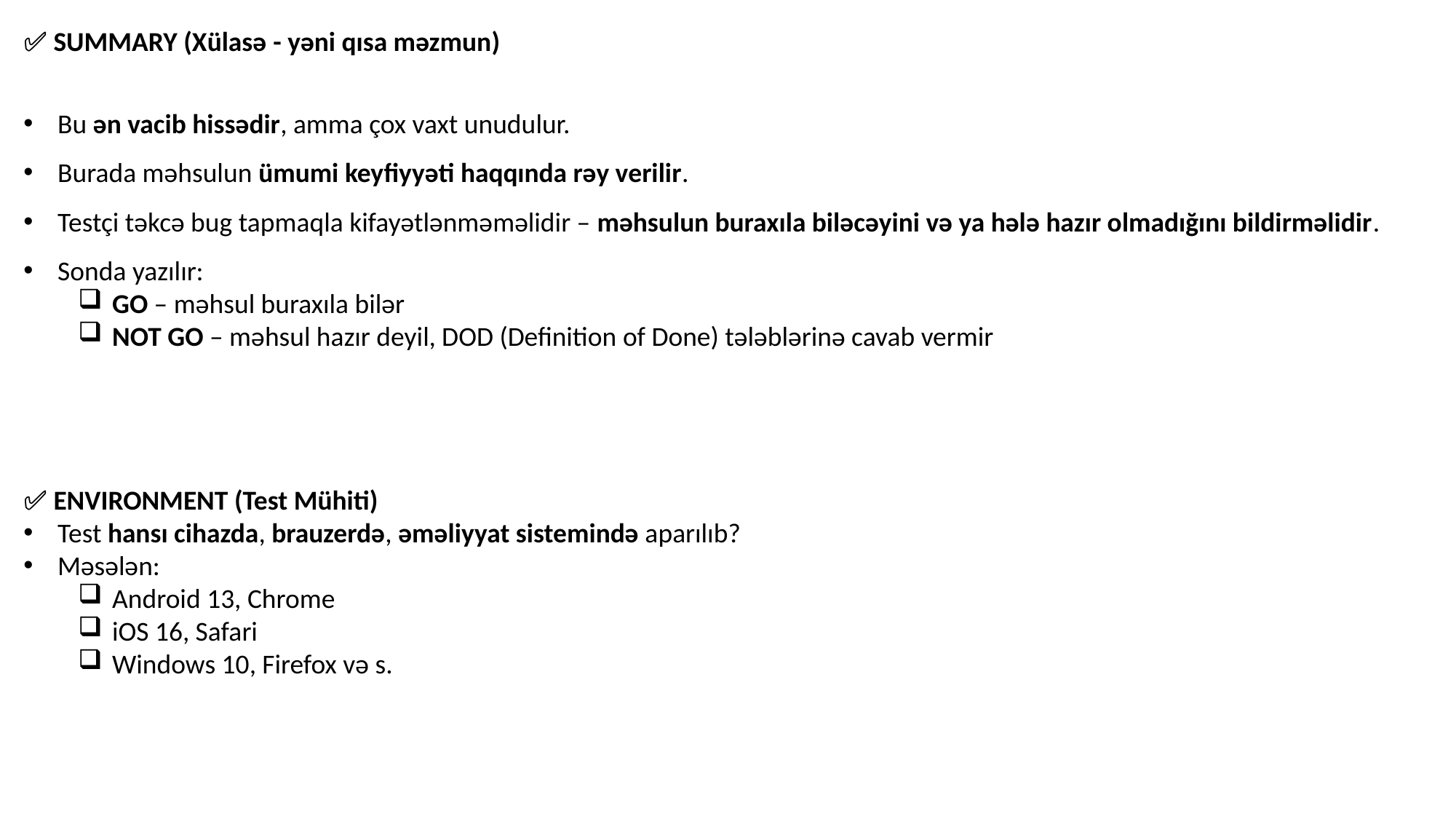

✅ SUMMARY (Xülasə - yəni qısa məzmun)

Bu ən vacib hissədir, amma çox vaxt unudulur.
Burada məhsulun ümumi keyfiyyəti haqqında rəy verilir.
Testçi təkcə bug tapmaqla kifayətlənməməlidir – məhsulun buraxıla biləcəyini və ya hələ hazır olmadığını bildirməlidir.
Sonda yazılır:
GO – məhsul buraxıla bilər
NOT GO – məhsul hazır deyil, DOD (Definition of Done) tələblərinə cavab vermir

✅ ENVIRONMENT (Test Mühiti)
Test hansı cihazda, brauzerdə, əməliyyat sistemində aparılıb?
Məsələn:
Android 13, Chrome
iOS 16, Safari
Windows 10, Firefox və s.